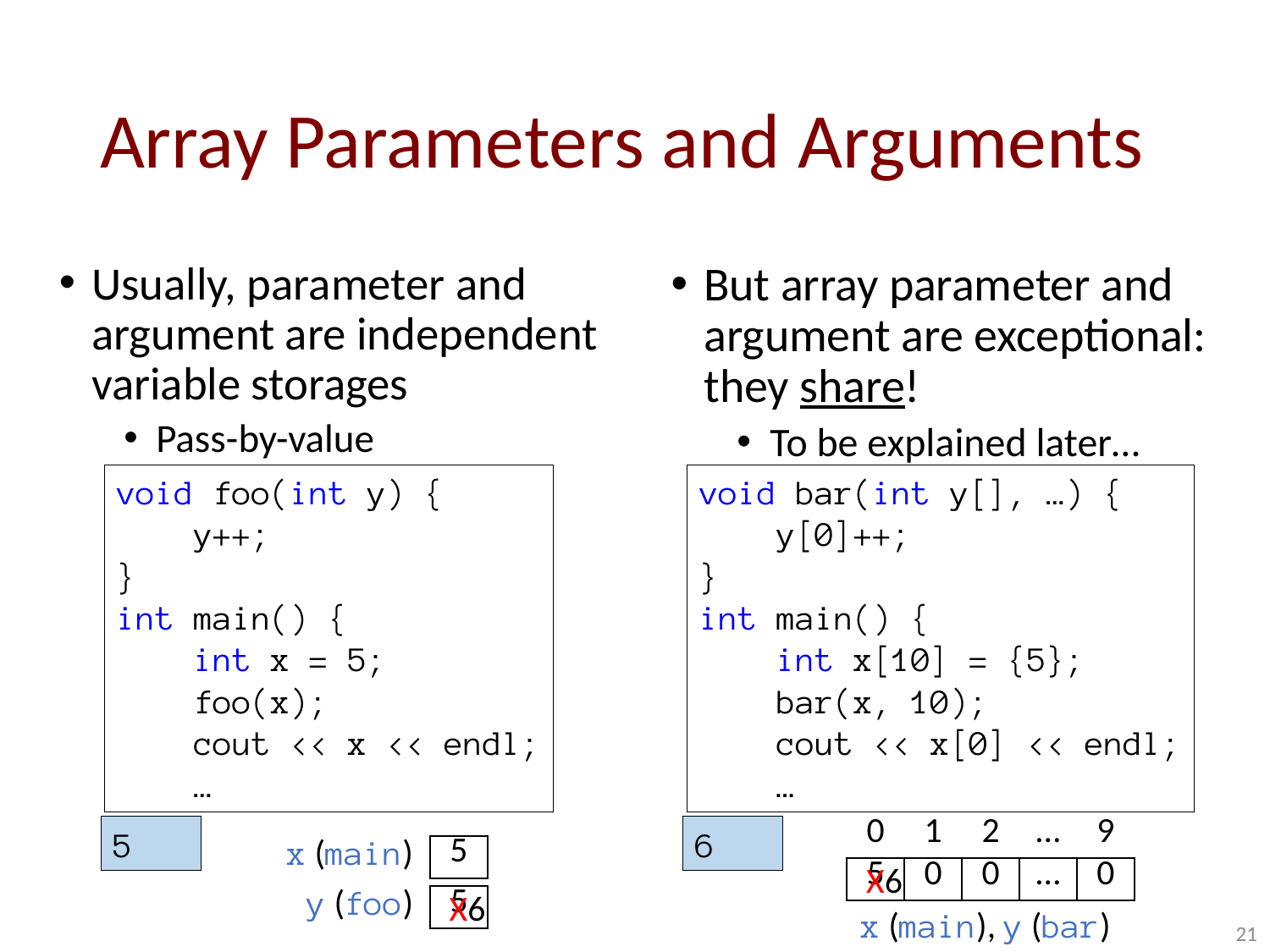

# Array Parameters and Arguments
Usually, parameter and argument are independent variable storages
Pass-by-value
But array parameter and argument are exceptional: they share!
To be explained later…
void foo(int y) {
    y++;
}
int main() {
    int x = 5;
    foo(x);
    cout << x << endl;
    …
void bar(int y[], …) {
    y[0]++;
}
int main() {
    int x[10] = {5};
    bar(x, 10);
    cout << x[0] << endl;
    …
5
6
| 0 | 1 | 2 | … | 9 |
| --- | --- | --- | --- | --- |
| 5 | 0 | 0 | … | 0 |
| x (main) | 5 |
| --- | --- |
X6
X6
| y (foo) | 5 |
| --- | --- |
x (main), y (bar)
21